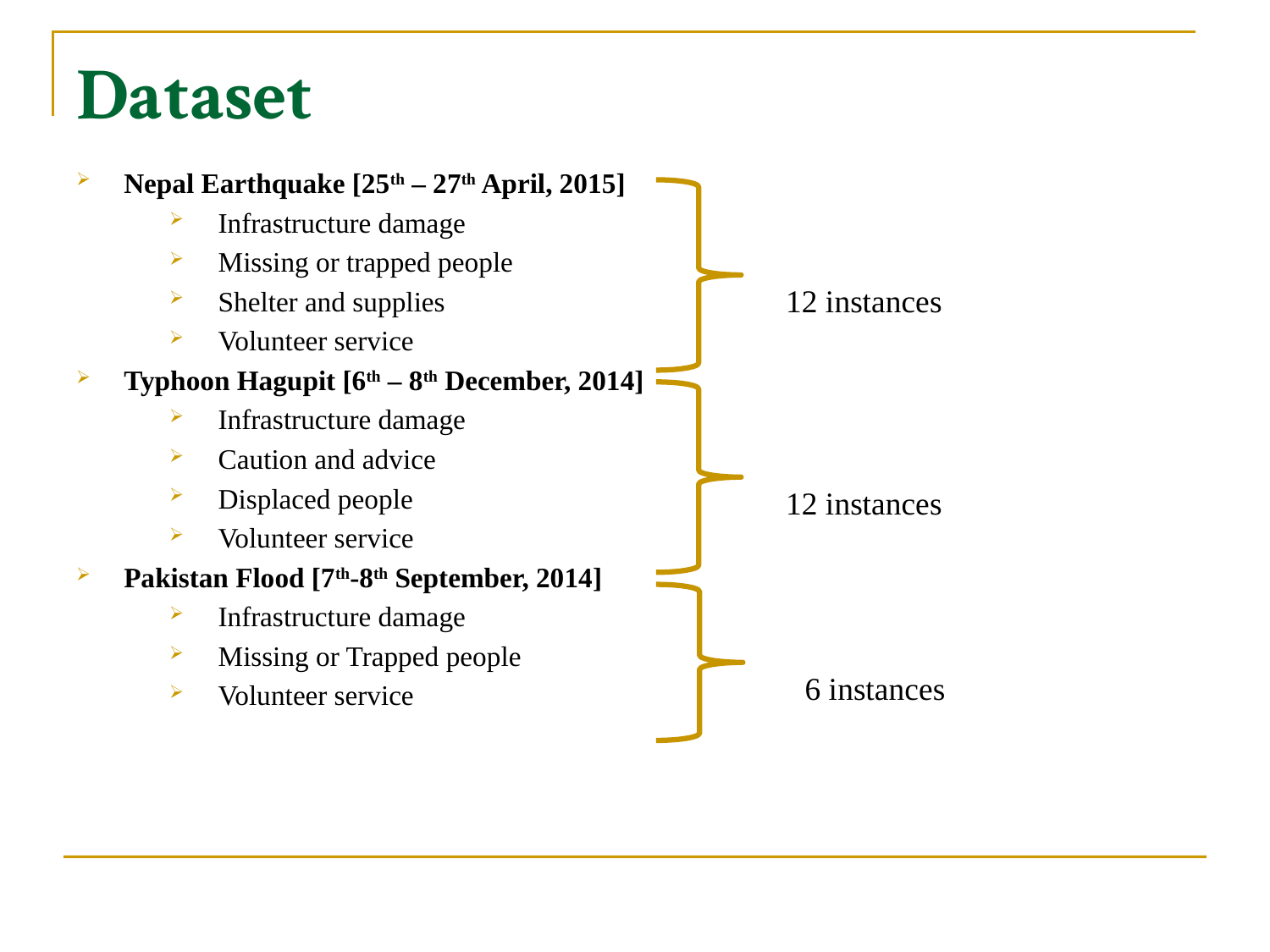

# Dataset
Nepal Earthquake [25th – 27th April, 2015]
Infrastructure damage
Missing or trapped people
Shelter and supplies
Volunteer service
Typhoon Hagupit [6th – 8th December, 2014]
Infrastructure damage
Caution and advice
Displaced people
Volunteer service
Pakistan Flood [7th-8th September, 2014]
Infrastructure damage
Missing or Trapped people
Volunteer service

12 instances

12 instances

6 instances